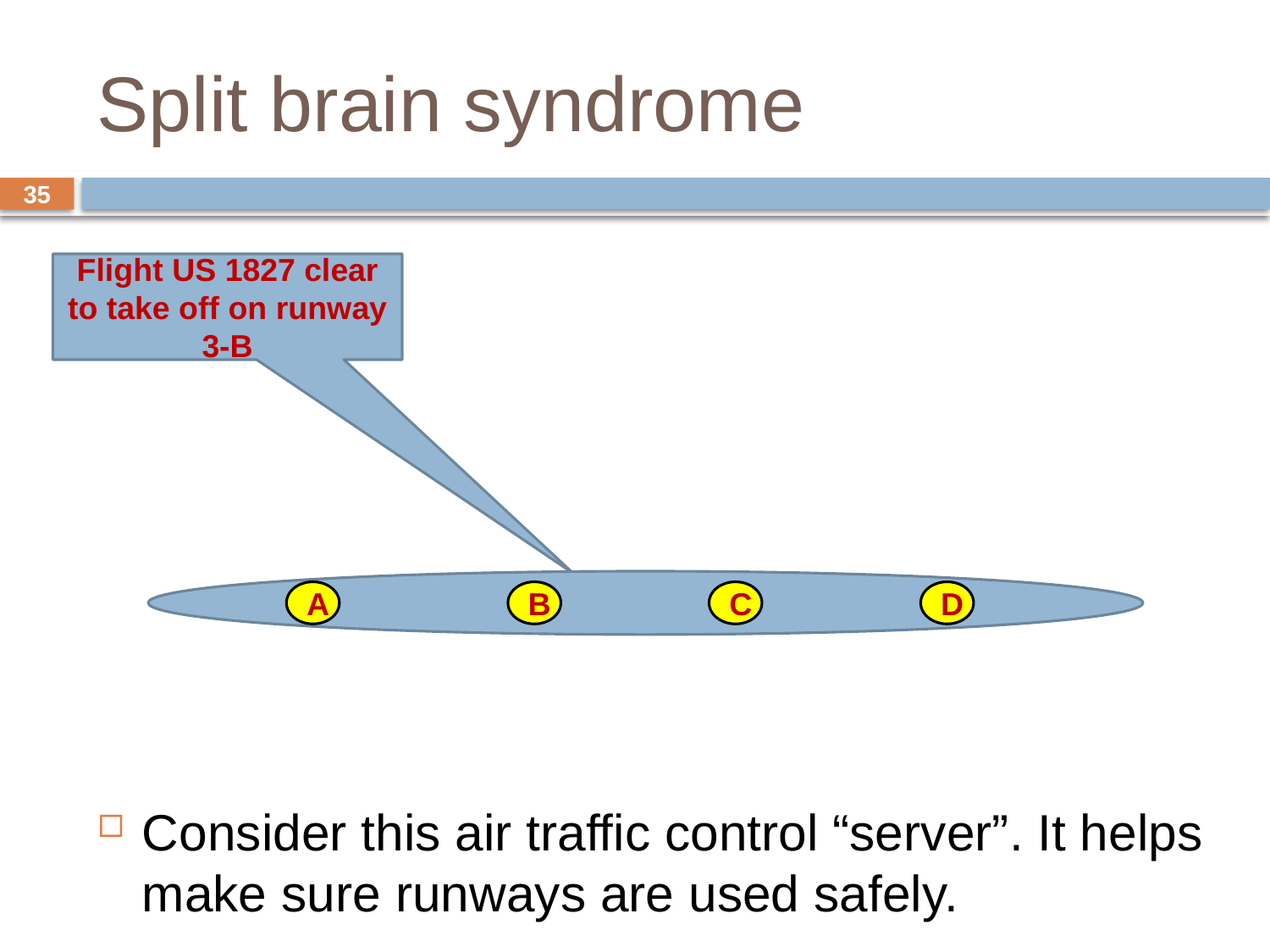

# Split brain syndrome
35
Flight US 1827 clear to take off on runway 3-B

A
B
C
D
Consider this air traffic control “server”. It helps make sure runways are used safely.